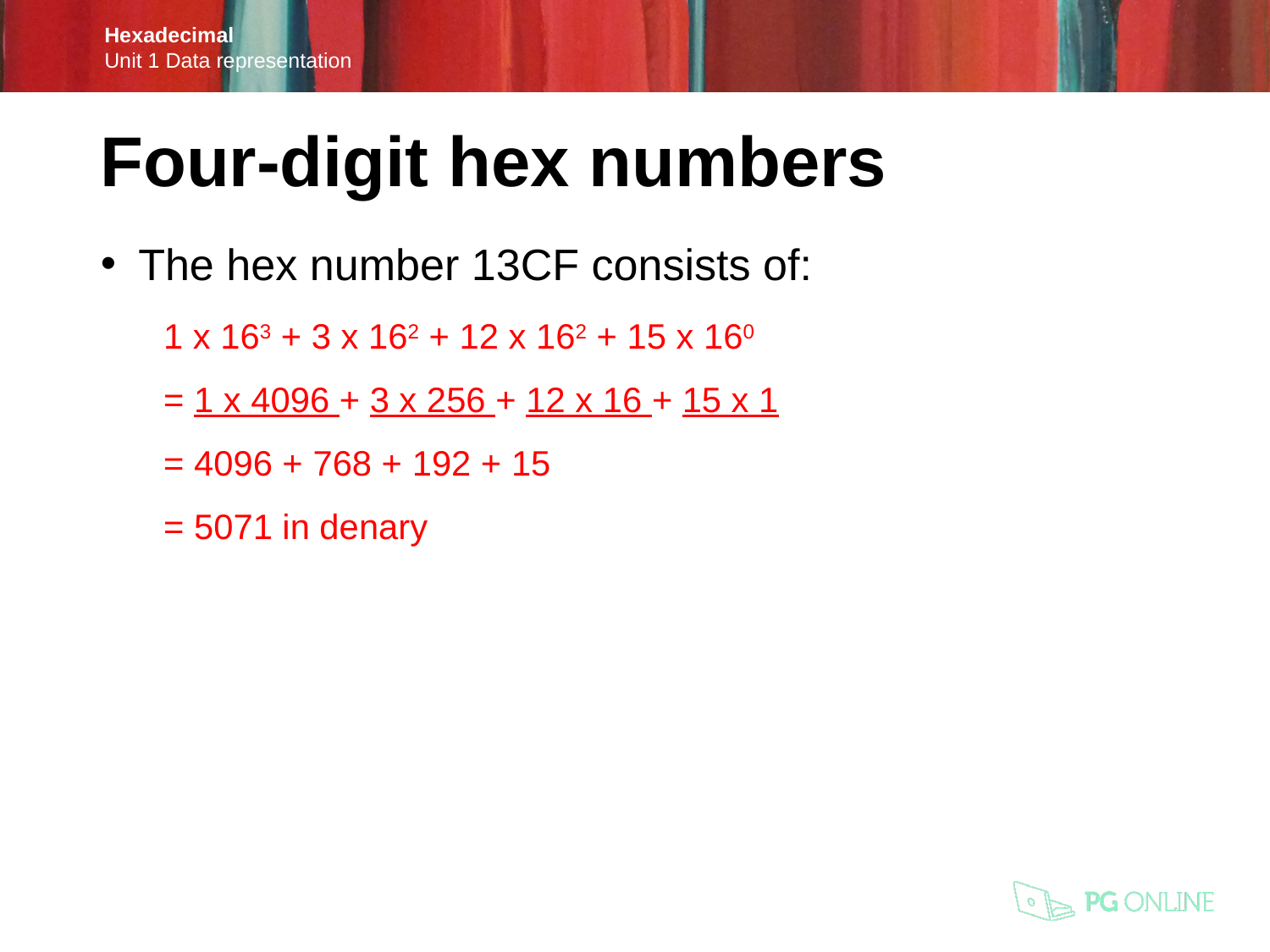

Four-digit hex numbers
The hex number 13CF consists of:
1 x 163 + 3 x 162 + 12 x 162 + 15 x 160
= 1 x 4096 + 3 x 256 + 12 x 16 + 15 x 1
= 4096 + 768 + 192 + 15
= 5071 in denary